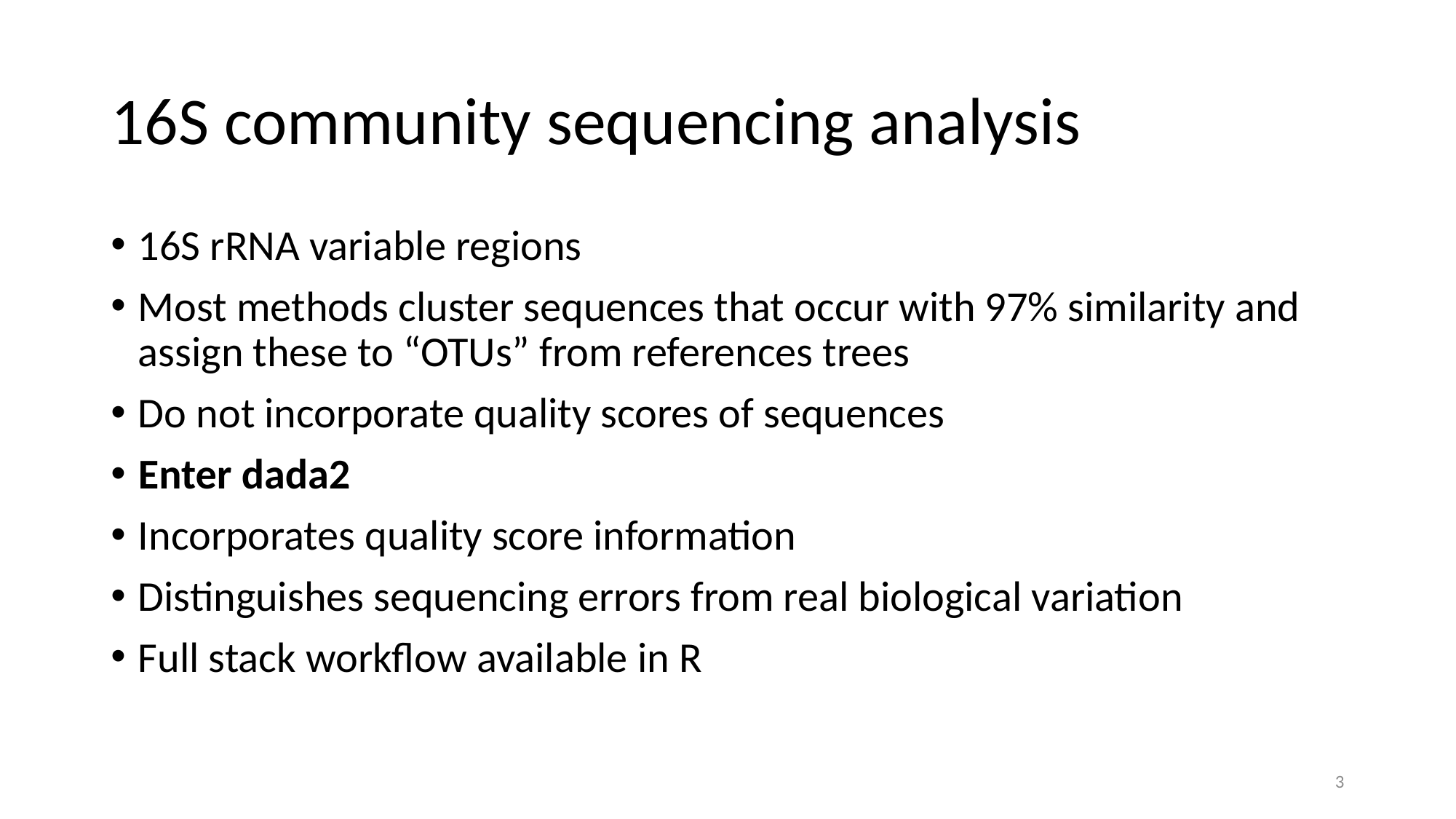

# 16S community sequencing analysis
16S rRNA variable regions
Most methods cluster sequences that occur with 97% similarity and assign these to “OTUs” from references trees
Do not incorporate quality scores of sequences
Enter dada2
Incorporates quality score information
Distinguishes sequencing errors from real biological variation
Full stack workflow available in R

3